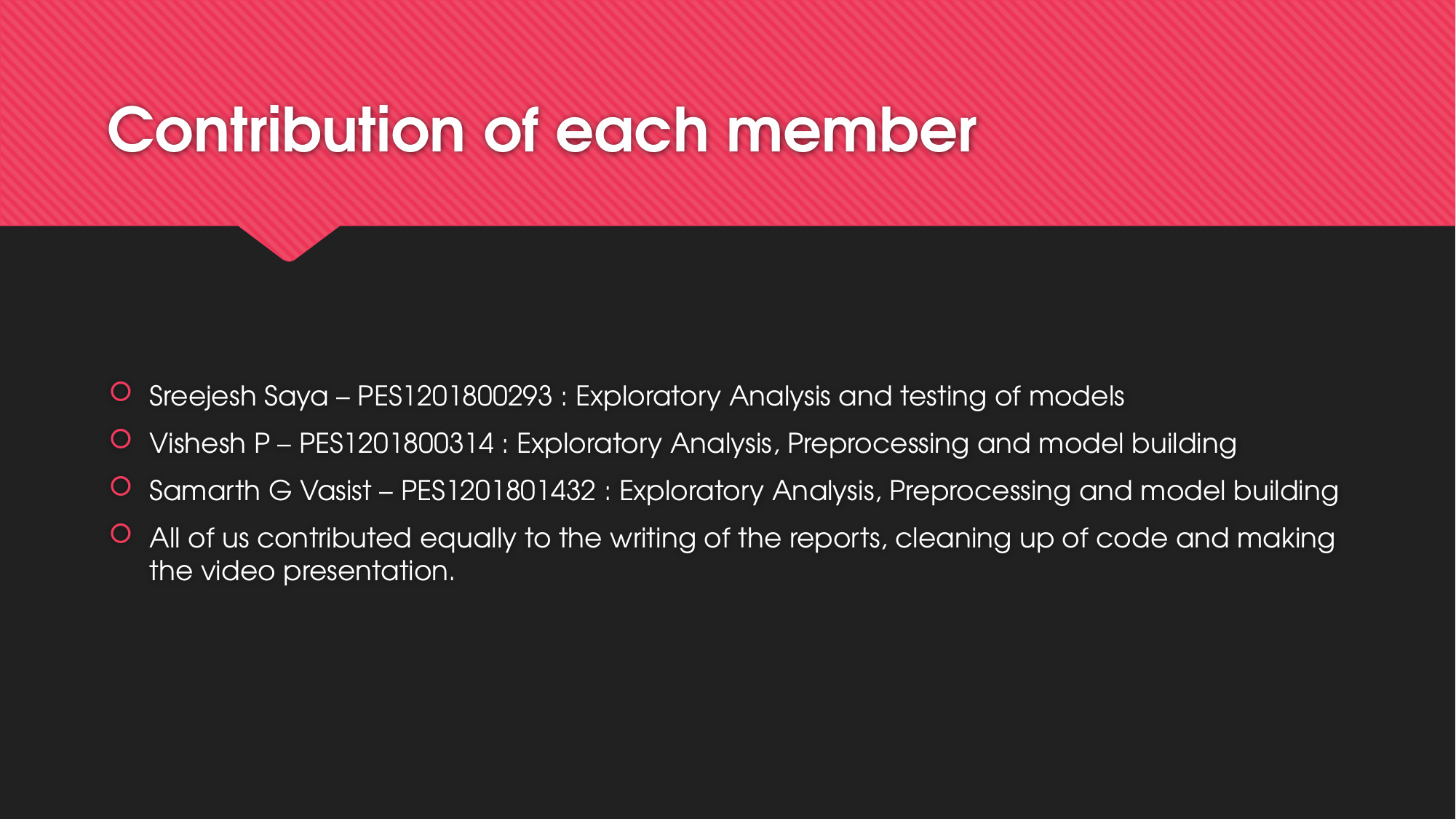

# Contribution of each member
Sreejesh Saya – PES1201800293 : Exploratory Analysis and testing of models
Vishesh P – PES1201800314 : Exploratory Analysis, Preprocessing and model building
Samarth G Vasist – PES1201801432 : Exploratory Analysis, Preprocessing and model building
All of us contributed equally to the writing of the reports, cleaning up of code and making the video presentation.